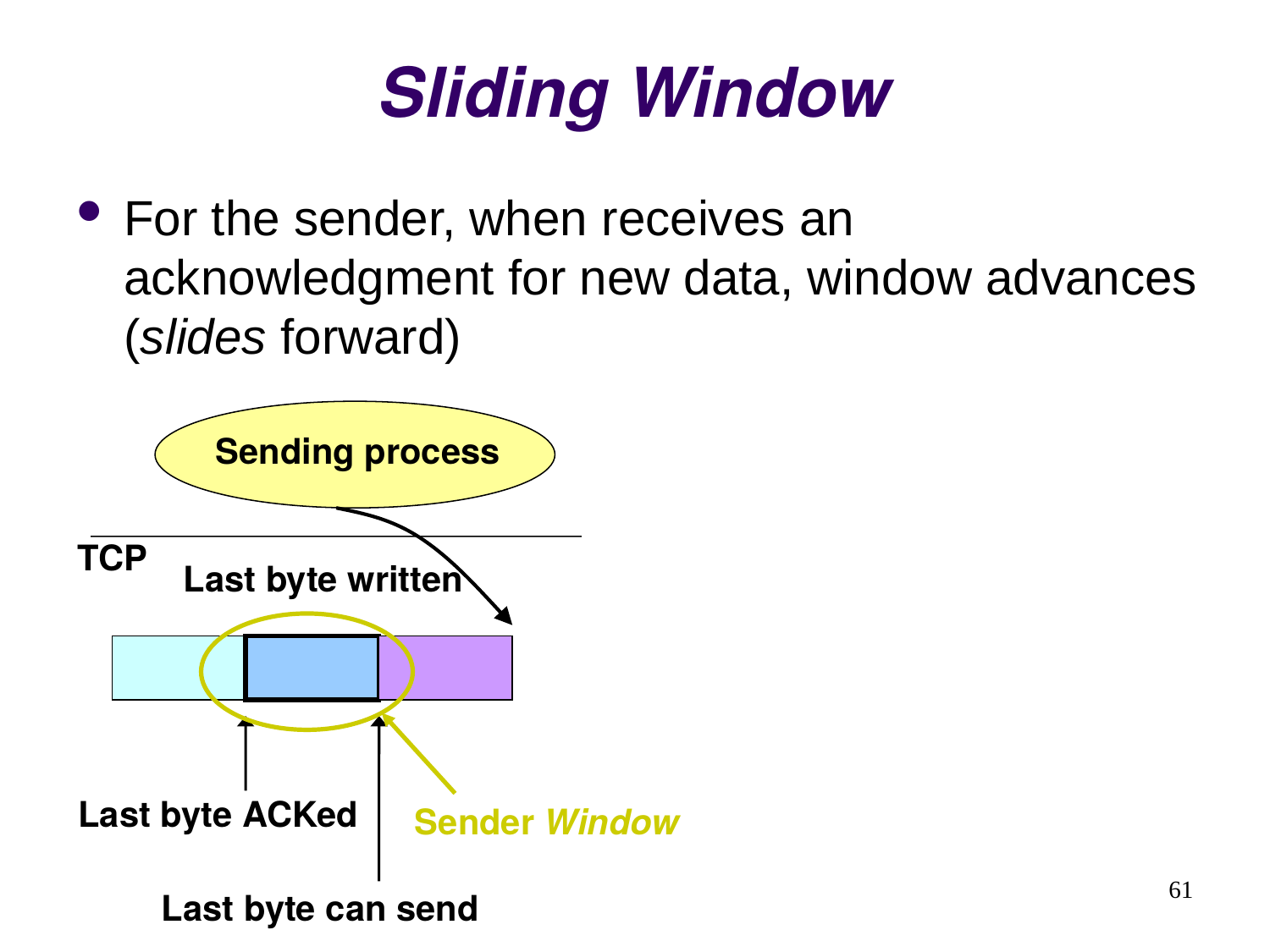

# Sliding Window
For the sender, when receives an acknowledgment for new data, window advances (slides forward)

Sending process

TCP

Last byte written

Sender Window

Last byte ACKed
61
Last byte can send